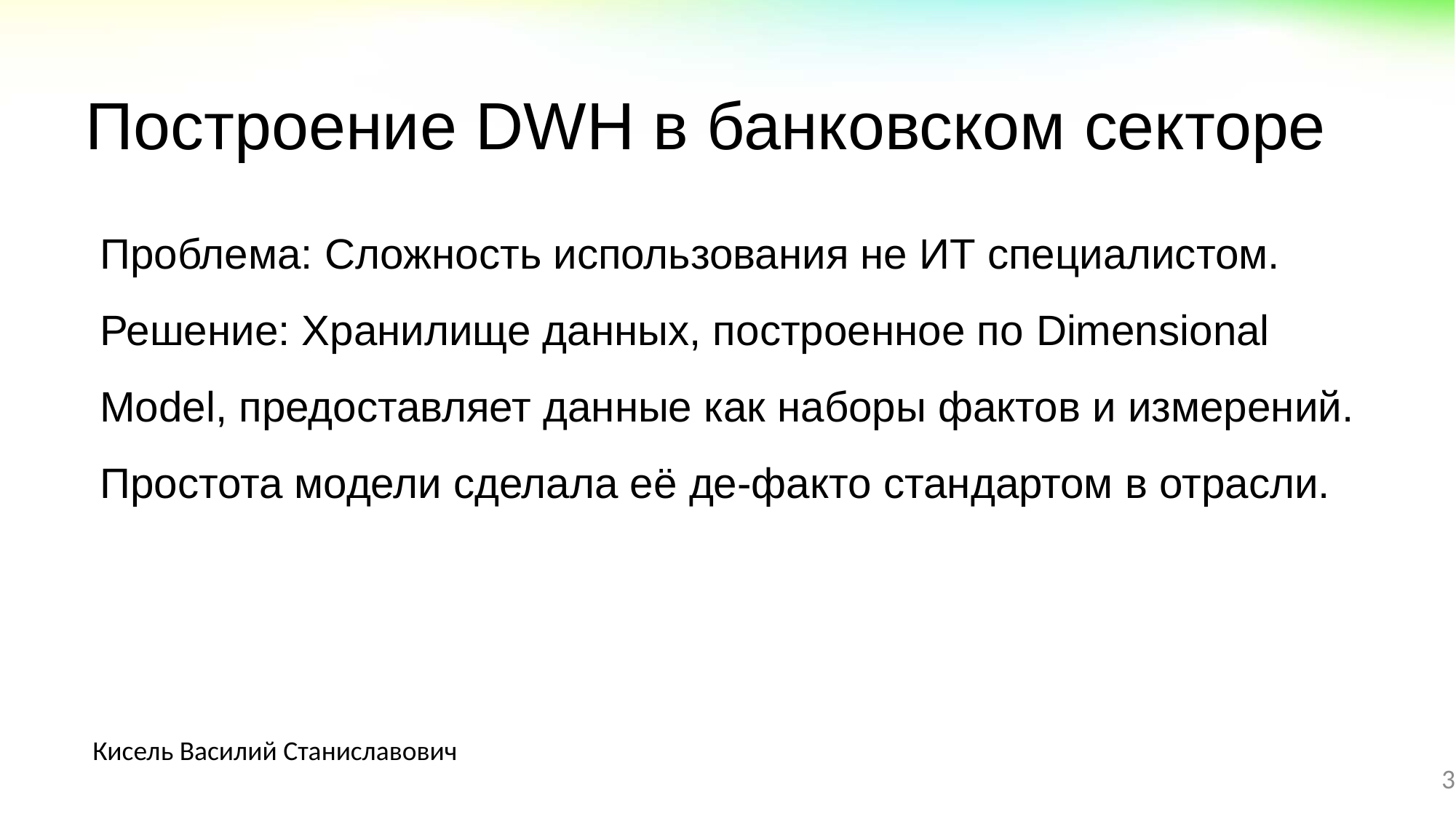

# Построение DWH в банковском секторе

Проблема: Сложность использования не ИТ специалистом.
Решение: Хранилище данных, построенное по Dimensional Model, предоставляет данные как наборы фактов и измерений. Простота модели сделала её де-факто стандартом в отрасли.

Кисель Василий Станиславович
3